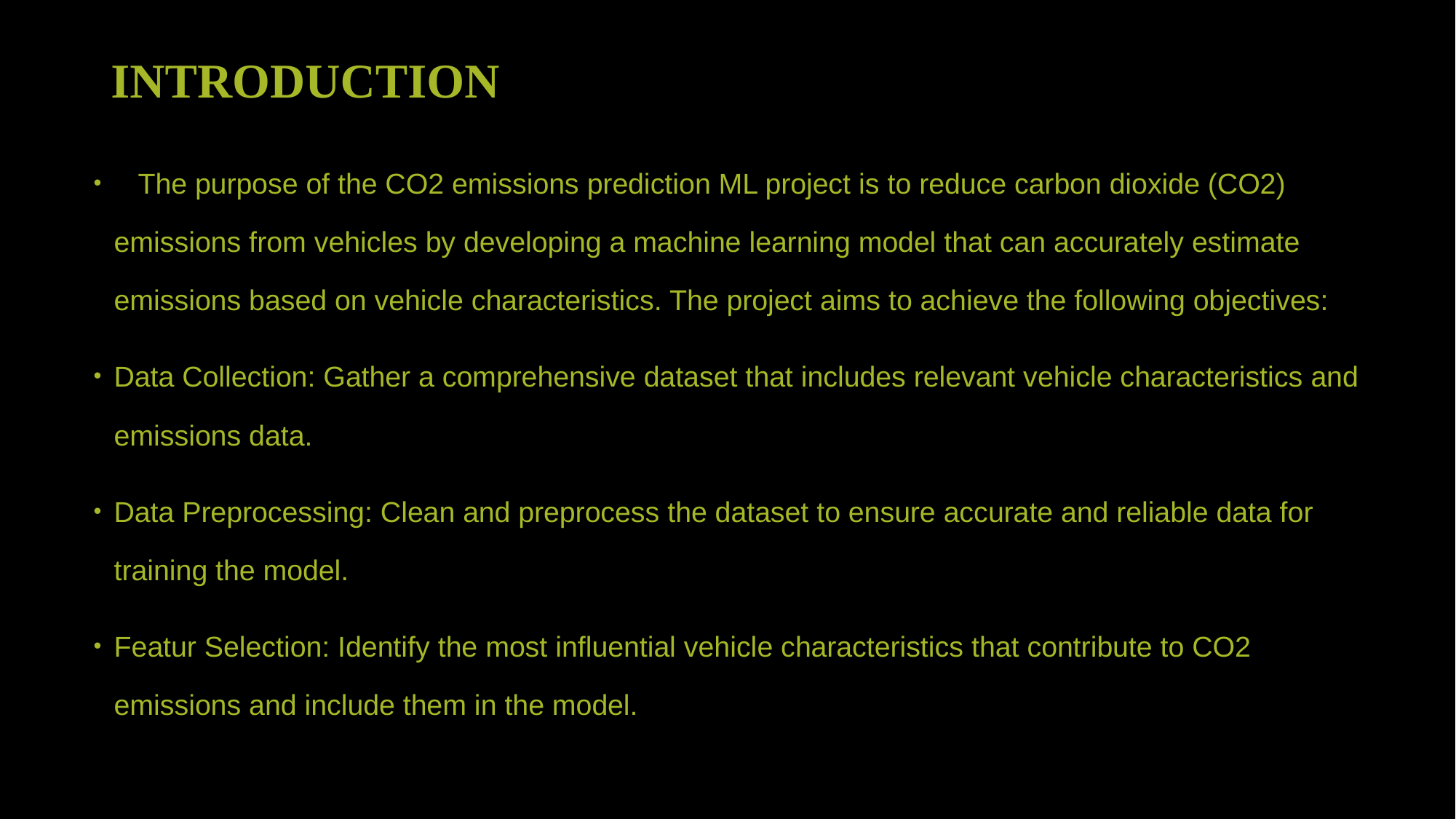

# INTRODUCTION
   The purpose of the CO2 emissions prediction ML project is to reduce carbon dioxide (CO2) emissions from vehicles by developing a machine learning model that can accurately estimate emissions based on vehicle characteristics. The project aims to achieve the following objectives:
Data Collection: Gather a comprehensive dataset that includes relevant vehicle characteristics and emissions data.
Data Preprocessing: Clean and preprocess the dataset to ensure accurate and reliable data for training the model.
Featur Selection: Identify the most influential vehicle characteristics that contribute to CO2 emissions and include them in the model.